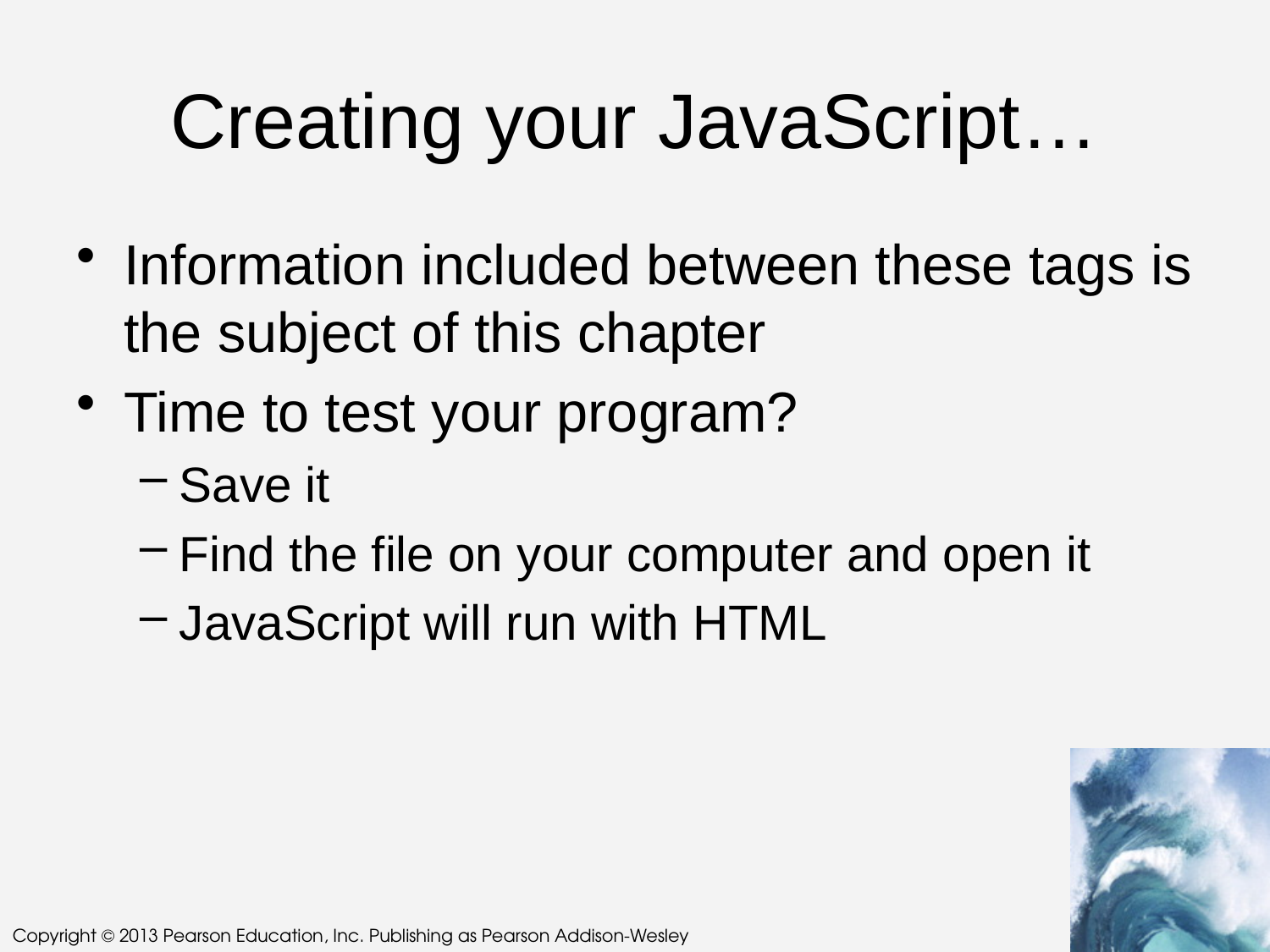

# Creating your JavaScript…
Information included between these tags is the subject of this chapter
Time to test your program?
Save it
Find the file on your computer and open it
JavaScript will run with HTML